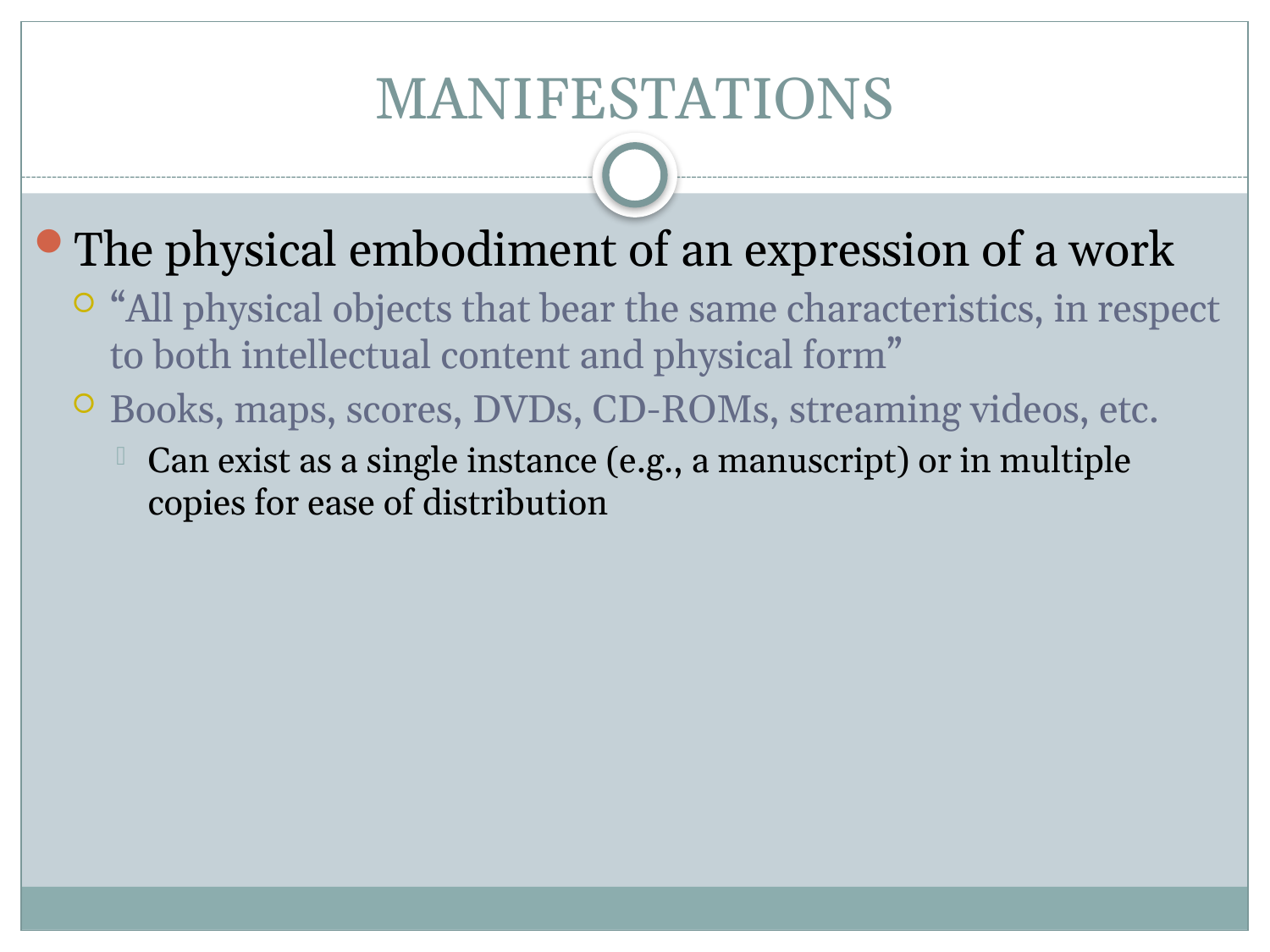

# MANIFESTATIONS
The physical embodiment of an expression of a work
“All physical objects that bear the same characteristics, in respect to both intellectual content and physical form”
Books, maps, scores, DVDs, CD-ROMs, streaming videos, etc.
Can exist as a single instance (e.g., a manuscript) or in multiple copies for ease of distribution